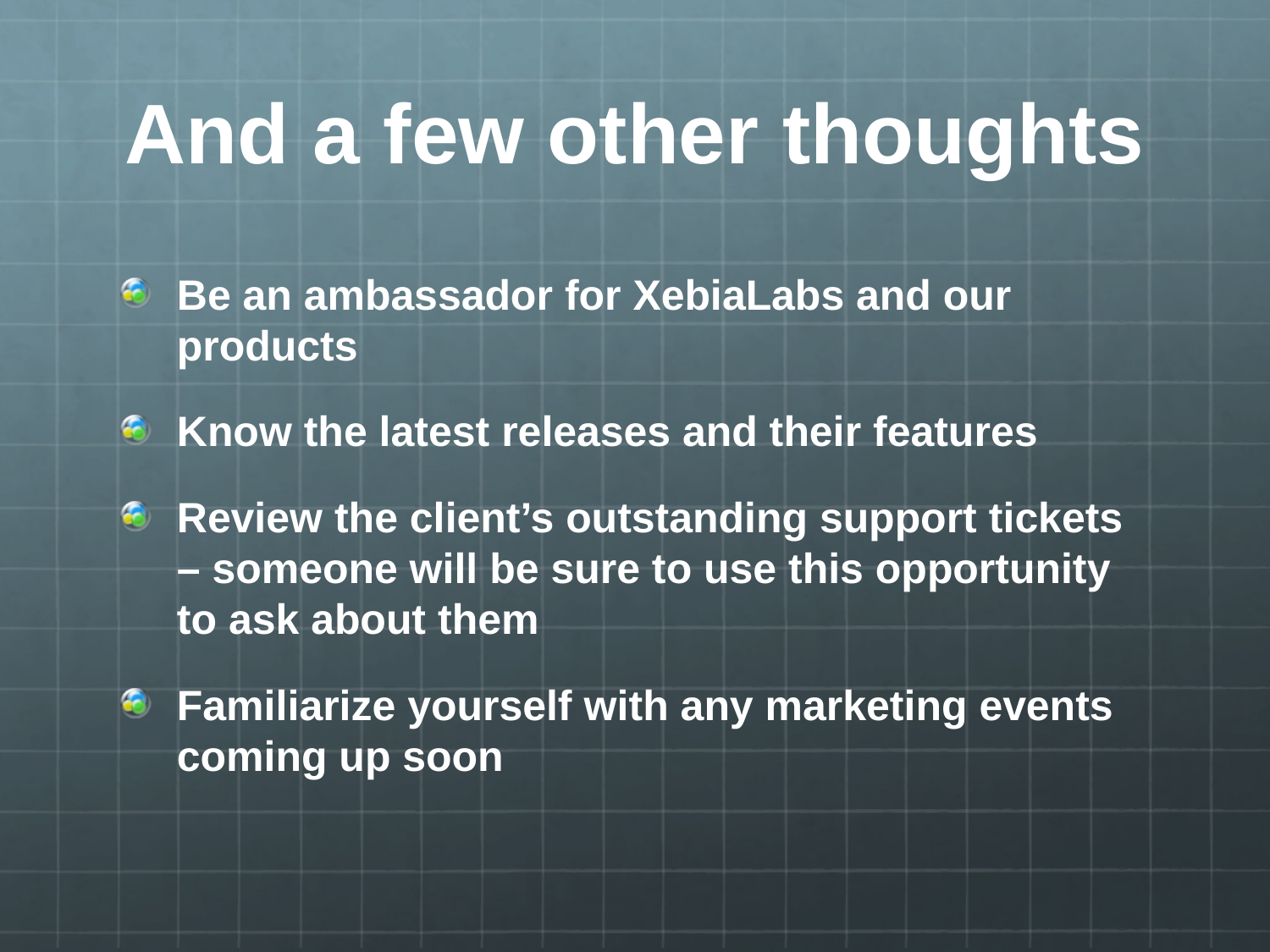

# And a few other thoughts
Be an ambassador for XebiaLabs and our products
Know the latest releases and their features
Review the client’s outstanding support tickets – someone will be sure to use this opportunity to ask about them
Familiarize yourself with any marketing events coming up soon